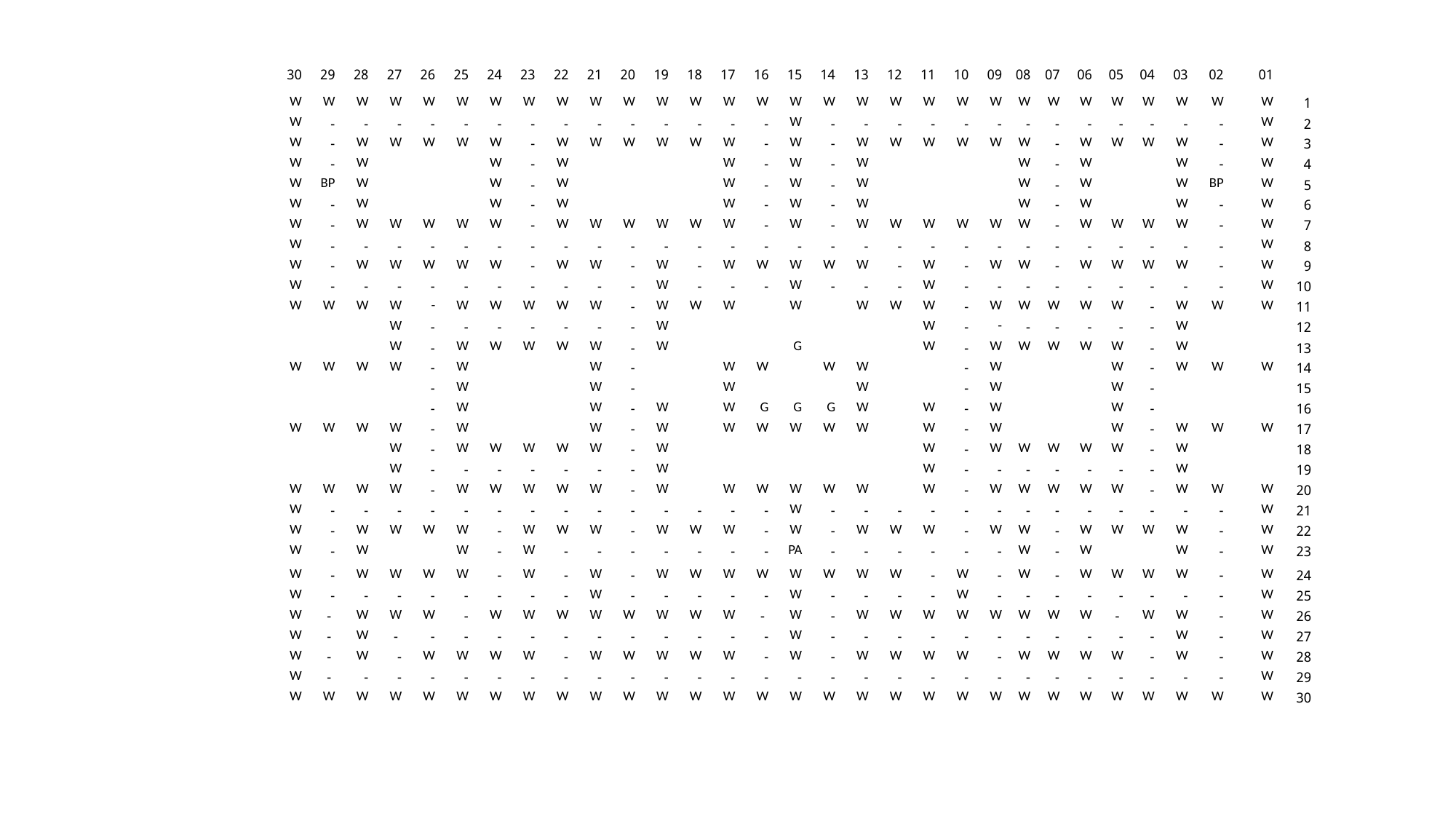

| 30 | 29 | 28 | 27 | 26 | 25 | 24 | 23 | 22 | 21 | 20 | 19 | 18 | 17 | 16 | 15 | 14 | 13 | 12 | 11 | 10 | 09 | 08 | 07 | 06 | 05 | 04 | 03 | 02 | 01 |  |
| --- | --- | --- | --- | --- | --- | --- | --- | --- | --- | --- | --- | --- | --- | --- | --- | --- | --- | --- | --- | --- | --- | --- | --- | --- | --- | --- | --- | --- | --- | --- |
| W | W | W | W | W | W | W | W | W | W | W | W | W | W | W | W | W | W | W | W | W | W | W | W | W | W | W | W | W | W | 1 |
| W | - | - | - | - | - | - | - | - | - | - | - | - | - | - | W | - | - | - | - | - | - | - | - | - | - | - | - | - | W | 2 |
| W | - | W | W | W | W | W | - | W | W | W | W | W | W | - | W | - | W | W | W | W | W | W | - | W | W | W | W | - | W | 3 |
| W | - | W |  |  |  | W | - | W |  |  |  |  | W | - | W | - | W |  |  |  |  | W | - | W |  |  | W | - | W | 4 |
| W | BP | W |  |  |  | W | - | W |  |  |  |  | W | - | W | - | W |  |  |  |  | W | - | W |  |  | W | BP | W | 5 |
| W | - | W |  |  |  | W | - | W |  |  |  |  | W | - | W | - | W |  |  |  |  | W | - | W |  |  | W | - | W | 6 |
| W | - | W | W | W | W | W | - | W | W | W | W | W | W | - | W | - | W | W | W | W | W | W | - | W | W | W | W | - | W | 7 |
| W | - | - | - | - | - | - | - | - | - | - | - | - | - | - | - | - | - | - | - | - | - | - | - | - | - | - | - | - | W | 8 |
| W | - | W | W | W | W | W | - | W | W | - | W | - | W | W | W | W | W | - | W | - | W | W | - | W | W | W | W | - | W | 9 |
| W | - | - | - | - | - | - | - | - | - | - | W | - | - | - | W | - | - | - | W | - | - | - | - | - | - | - | - | - | W | 10 |
| W | W | W | W | - | W | W | W | W | W | - | W | W | W |  | W |  | W | W | W | - | W | W | W | W | W | - | W | W | W | 11 |
|  |  |  | W | - | - | - | - | - | - | - | W |  |  |  |  |  |  |  | W | - | - | - | - | - | - | - | W |  |  | 12 |
|  |  |  | W | - | W | W | W | W | W | - | W |  |  |  | G |  |  |  | W | - | W | W | W | W | W | - | W |  |  | 13 |
| W | W | W | W | - | W |  |  |  | W | - |  |  | W | W |  | W | W |  |  | - | W |  |  |  | W | - | W | W | W | 14 |
|  |  |  |  | - | W |  |  |  | W | - |  |  | W |  |  |  | W |  |  | - | W |  |  |  | W | - |  |  |  | 15 |
|  |  |  |  | - | W |  |  |  | W | - | W |  | W | G | G | G | W |  | W | - | W |  |  |  | W | - |  |  |  | 16 |
| W | W | W | W | - | W |  |  |  | W | - | W |  | W | W | W | W | W |  | W | - | W |  |  |  | W | - | W | W | W | 17 |
|  |  |  | W | - | W | W | W | W | W | - | W |  |  |  |  |  |  |  | W | - | W | W | W | W | W | - | W |  |  | 18 |
|  |  |  | W | - | - | - | - | - | - | - | W |  |  |  |  |  |  |  | W | - | - | - | - | - | - | - | W |  |  | 19 |
| W | W | W | W | - | W | W | W | W | W | - | W |  | W | W | W | W | W |  | W | - | W | W | W | W | W | - | W | W | W | 20 |
| W | - | - | - | - | - | - | - | - | - | - | - | - | - | - | W | - | - | - | - | - | - | - | - | - | - | - | - | - | W | 21 |
| W | - | W | W | W | W | - | W | W | W | - | W | W | W | - | W | - | W | W | W | - | W | W | - | W | W | W | W | - | W | 22 |
| W | - | W |  |  | W | - | W | - | - | - | - | - | - | - | PA | - | - | - | - | - | - | W | - | W |  |  | W | - | W | 23 |
| W | - | W | W | W | W | - | W | - | W | - | W | W | W | W | W | W | W | W | - | W | - | W | - | W | W | W | W | - | W | 24 |
| W | - | - | - | - | - | - | - | - | W | - | - | - | - | - | W | - | - | - | - | W | - | - | - | - | - | - | - | - | W | 25 |
| W | - | W | W | W | - | W | W | W | W | W | W | W | W | - | W | - | W | W | W | W | W | W | W | W | - | W | W | - | W | 26 |
| W | - | W | - | - | - | - | - | - | - | - | - | - | - | - | W | - | - | - | - | - | - | - | - | - | - | - | W | - | W | 27 |
| W | - | W | - | W | W | W | W | - | W | W | W | W | W | - | W | - | W | W | W | W | - | W | W | W | W | - | W | - | W | 28 |
| W | - | - | - | - | - | - | - | - | - | - | - | - | - | - | - | - | - | - | - | - | - | - | - | - | - | - | - | - | W | 29 |
| W | W | W | W | W | W | W | W | W | W | W | W | W | W | W | W | W | W | W | W | W | W | W | W | W | W | W | W | W | W | 30 |